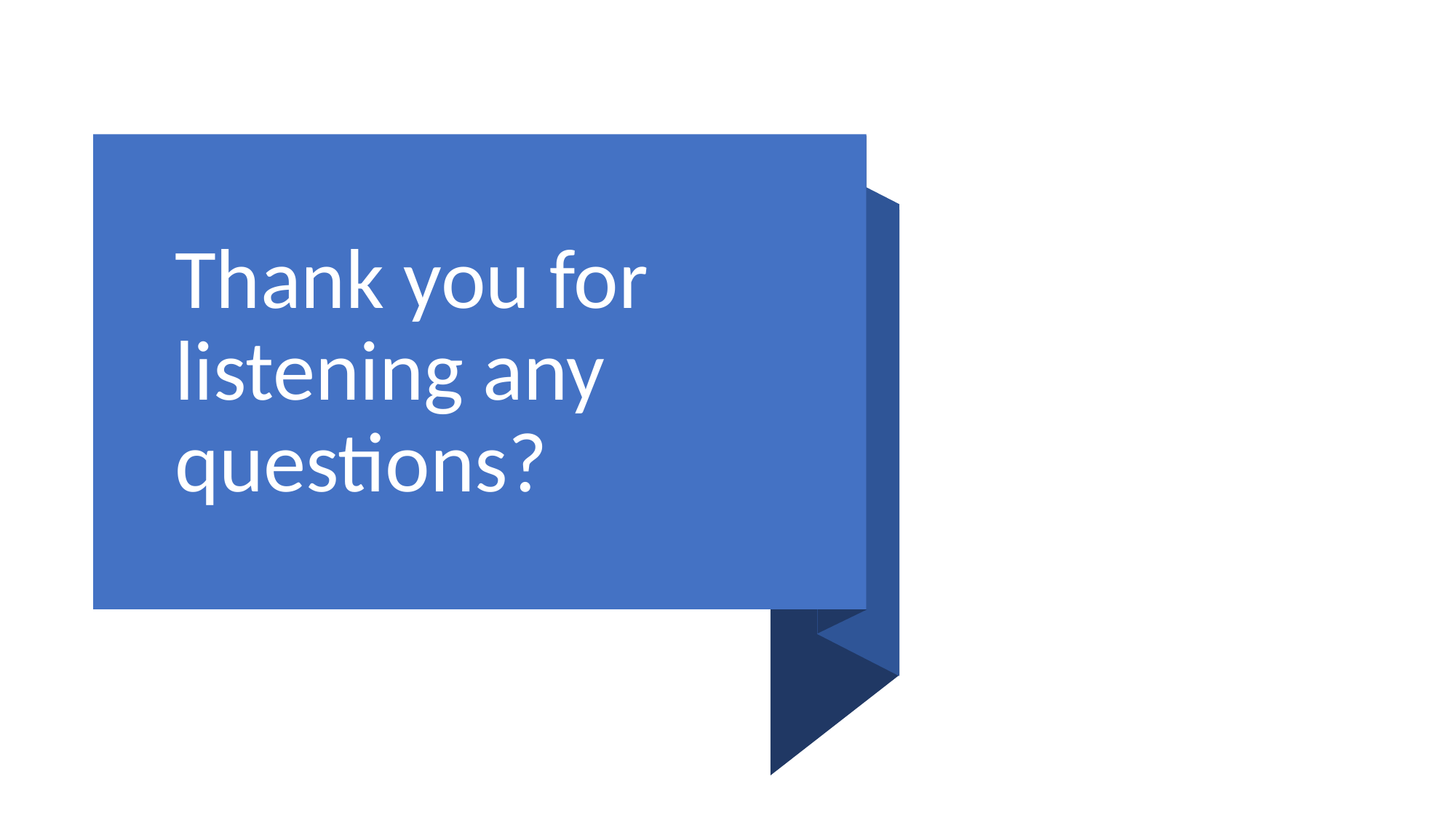

# Thank you for listening any questions?